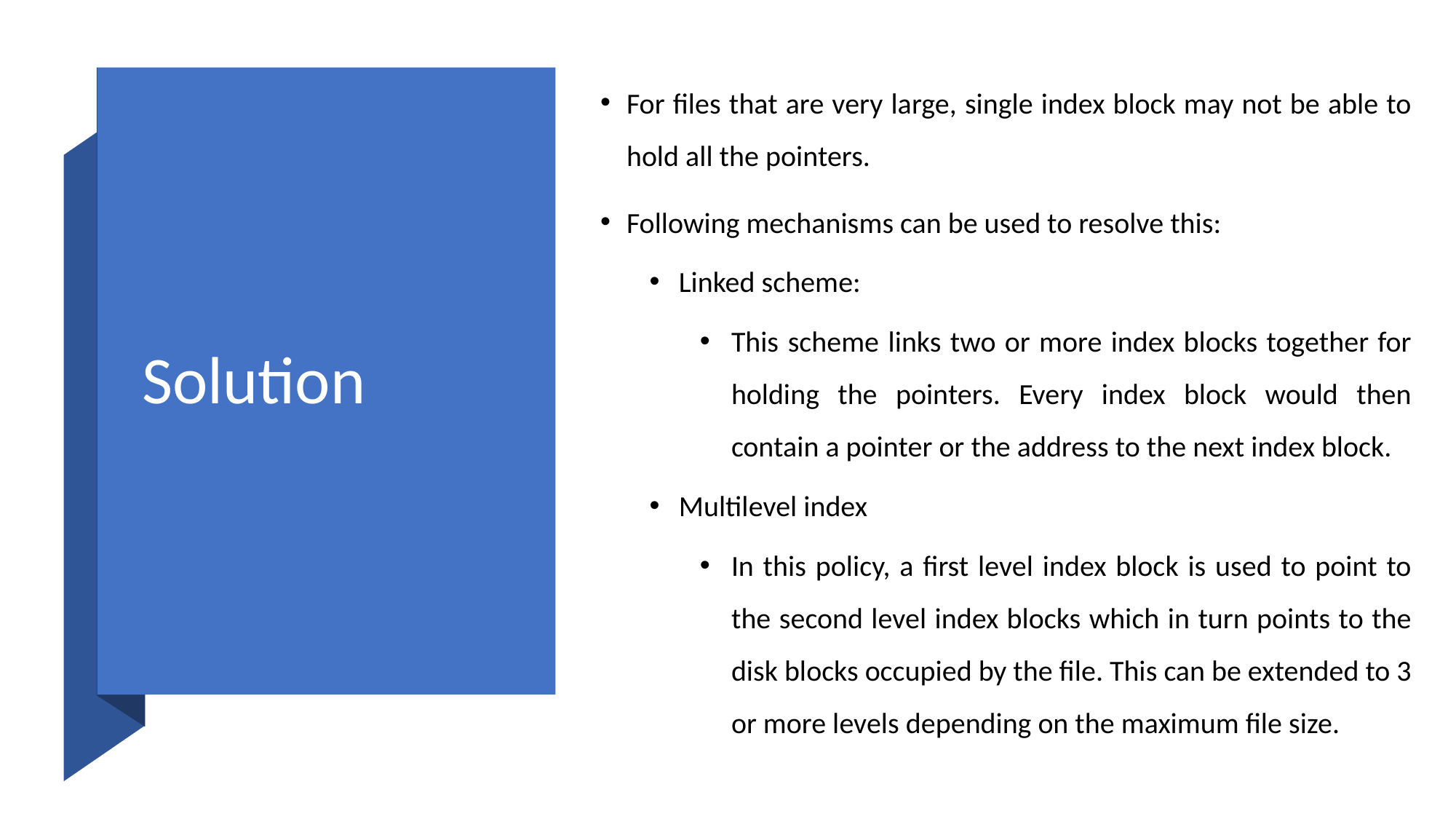

For files that are very large, single index block may not be able to hold all the pointers.
Following mechanisms can be used to resolve this:
Linked scheme:
This scheme links two or more index blocks together for holding the pointers. Every index block would then contain a pointer or the address to the next index block.
Multilevel index
In this policy, a first level index block is used to point to the second level index blocks which in turn points to the disk blocks occupied by the file. This can be extended to 3 or more levels depending on the maximum file size.

# Solution